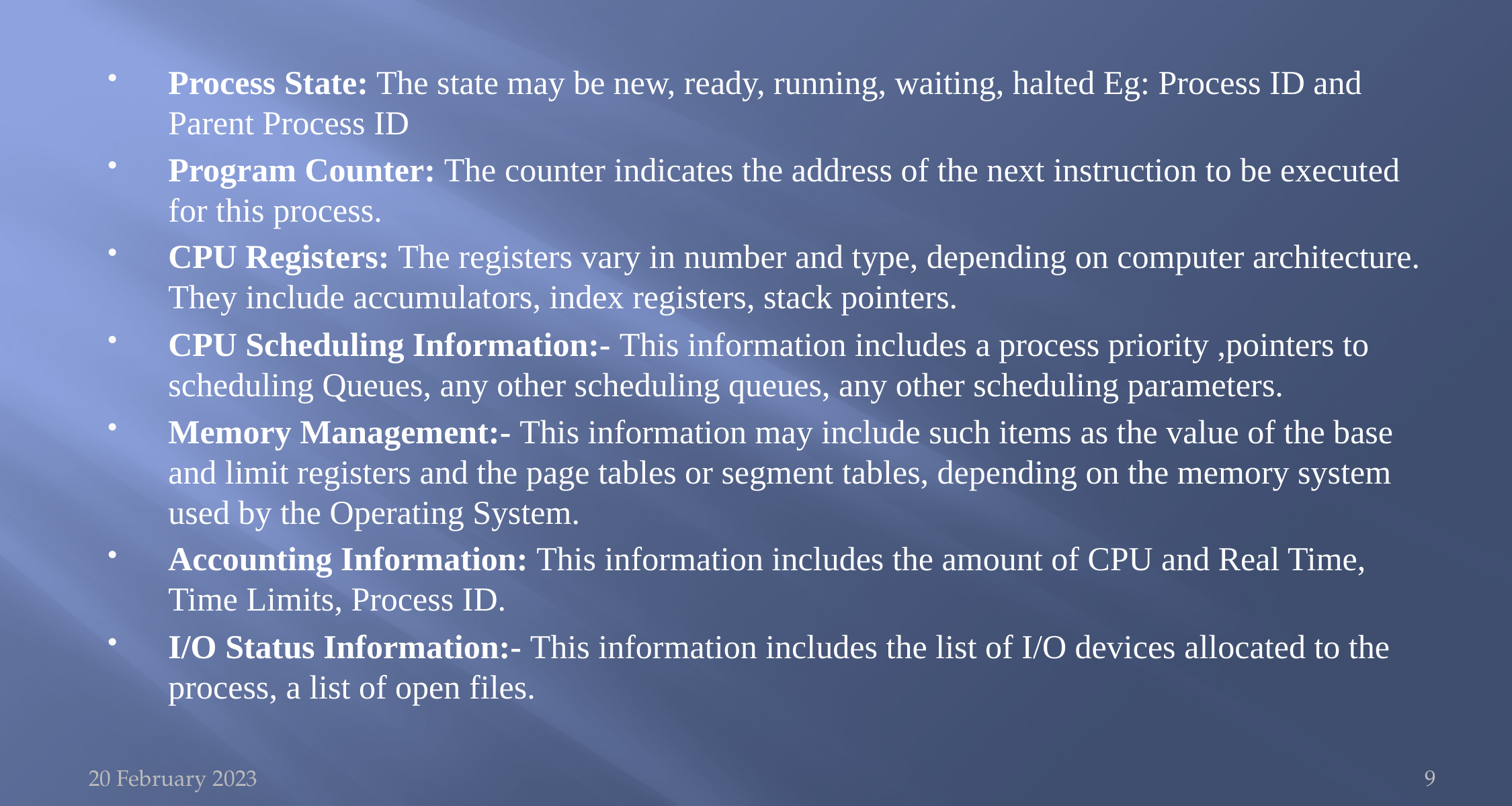

Process State: The state may be new, ready, running, waiting, halted Eg: Process ID and Parent Process ID
Program Counter: The counter indicates the address of the next instruction to be executed for this process.
CPU Registers: The registers vary in number and type, depending on computer architecture. They include accumulators, index registers, stack pointers.
CPU Scheduling Information:- This information includes a process priority ,pointers to scheduling Queues, any other scheduling queues, any other scheduling parameters.
Memory Management:- This information may include such items as the value of the base and limit registers and the page tables or segment tables, depending on the memory system used by the Operating System.
Accounting Information: This information includes the amount of CPU and Real Time, Time Limits, Process ID.
I/O Status Information:- This information includes the list of I/O devices allocated to the process, a list of open files.
20 February 2023
9